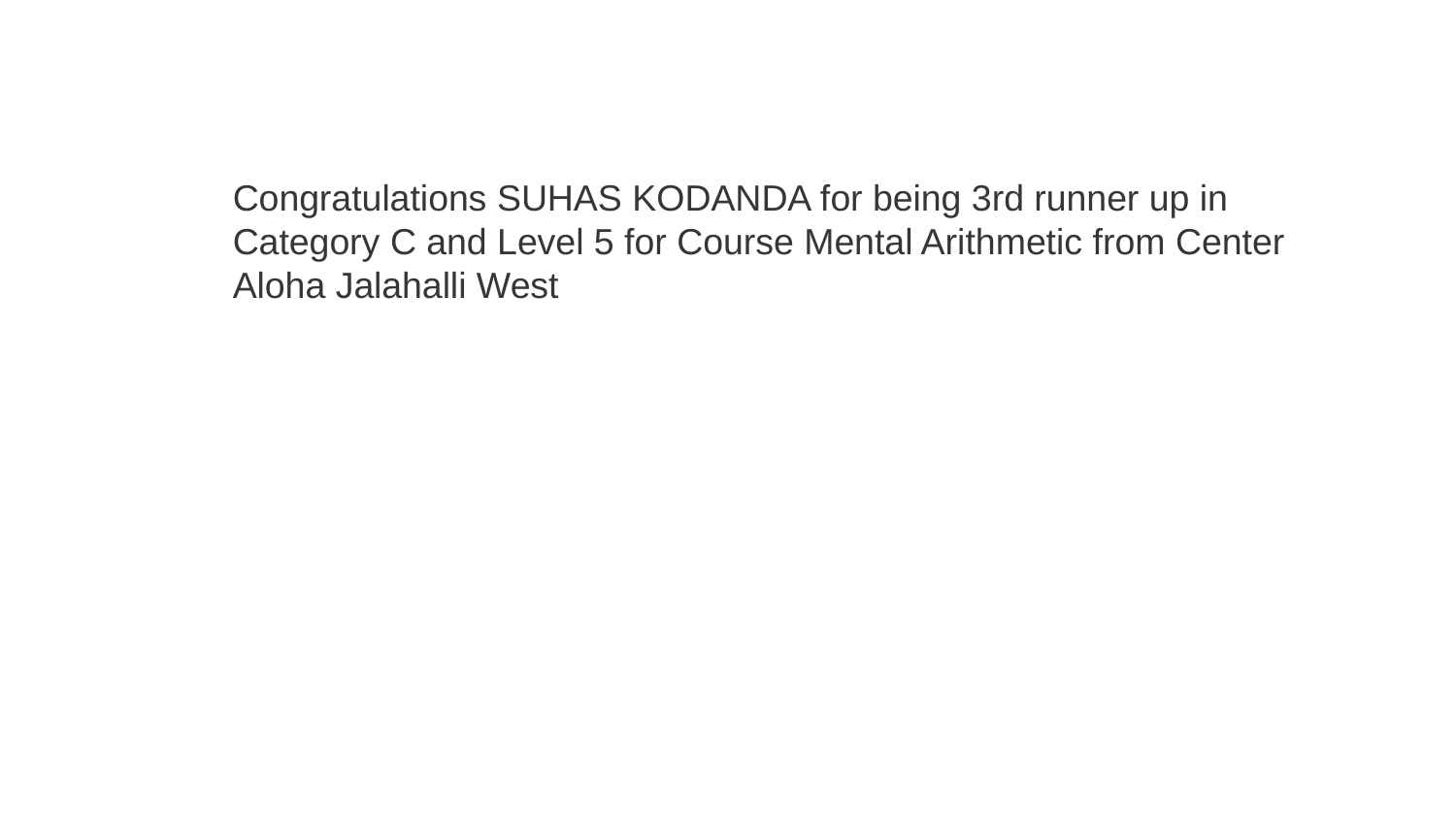

Congratulations SUHAS KODANDA for being 3rd runner up in Category C and Level 5 for Course Mental Arithmetic from Center Aloha Jalahalli West